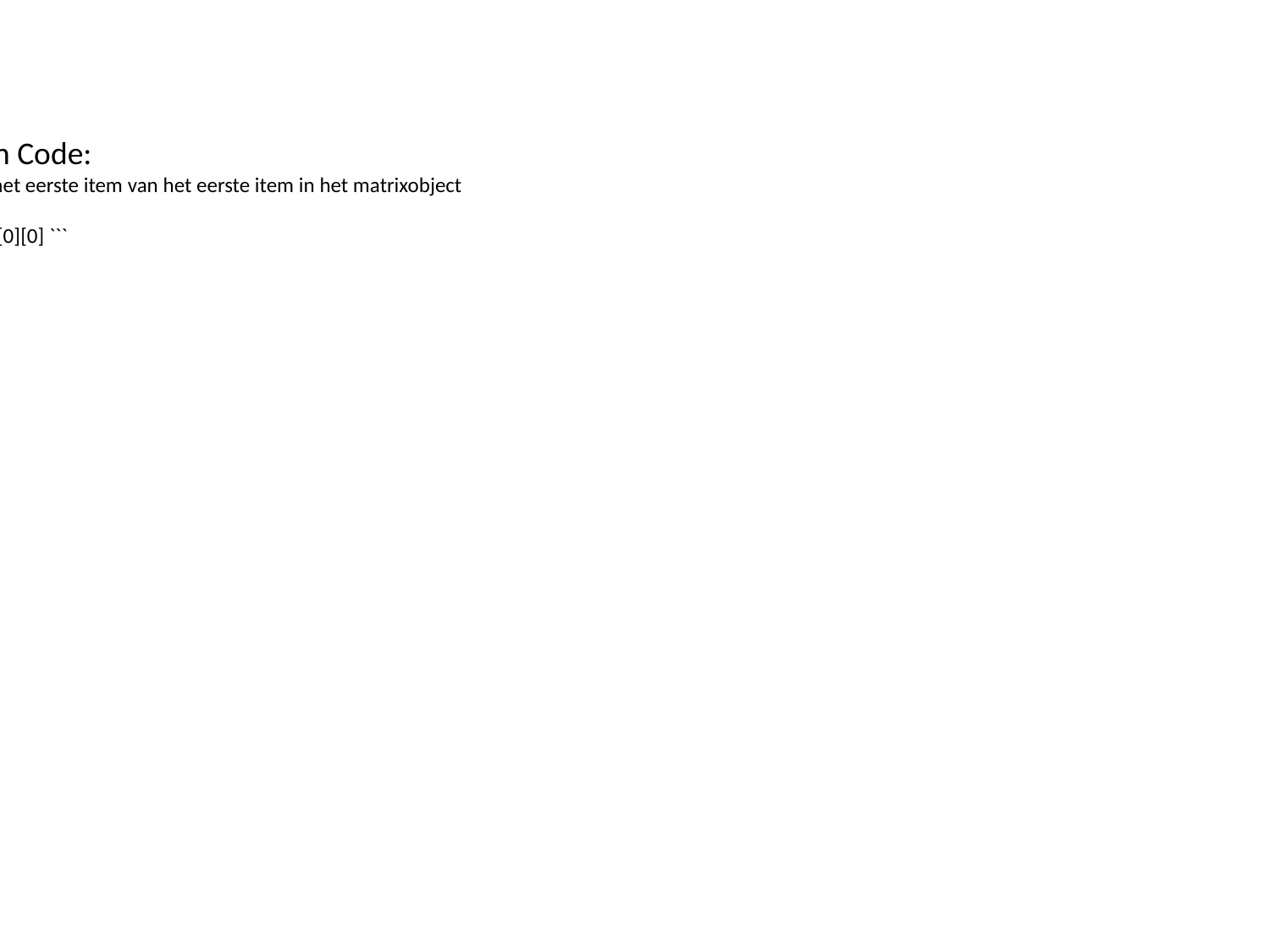

Python Code:
``` # Pak het eerste item van het eerste item in het matrixobject
 ```
``` matrix[0][0] ```